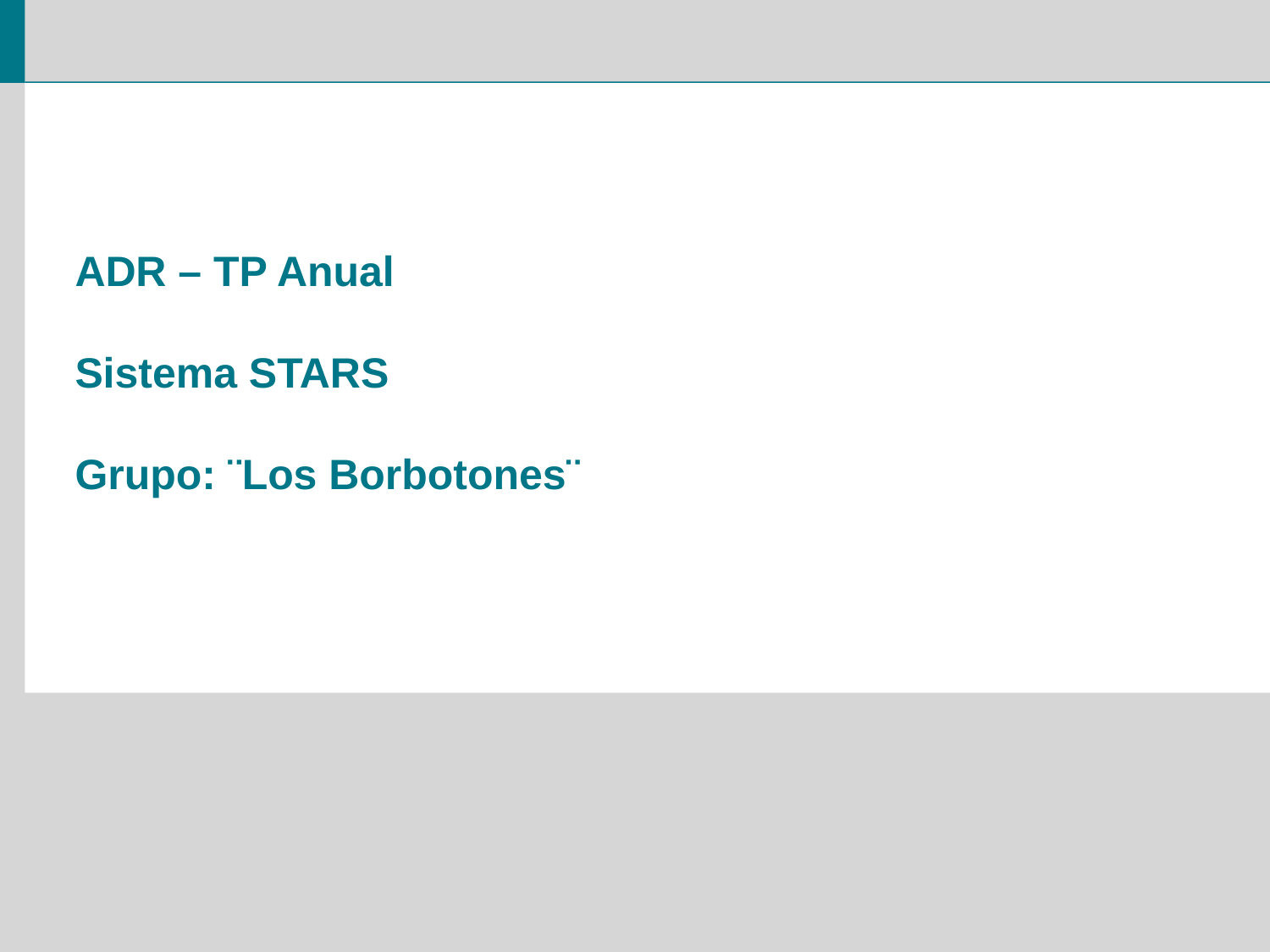

ADR – TP Anual

Sistema STARS

Grupo: ¨Los Borbotones¨